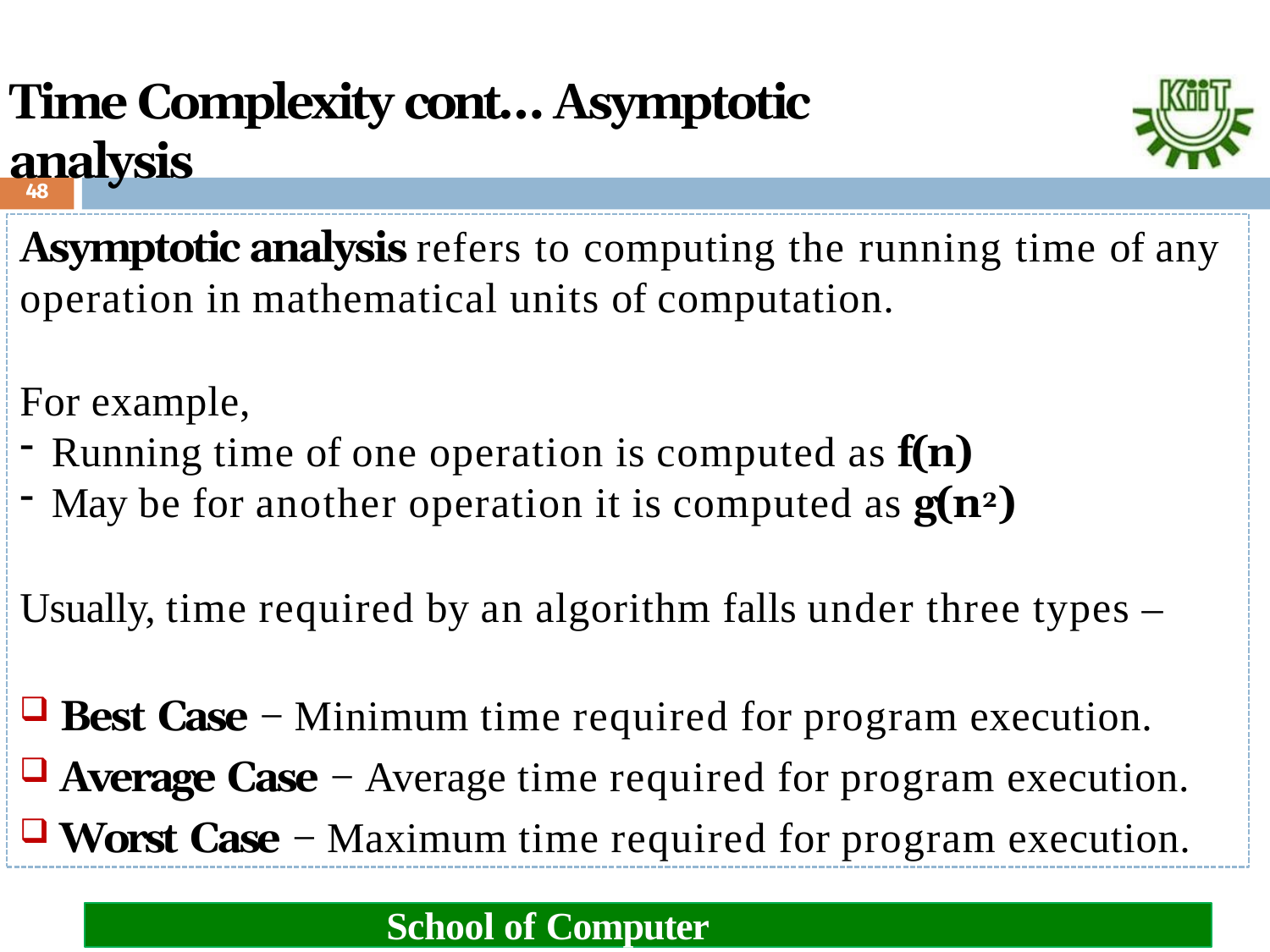

# Time Complexity cont… Asymptotic analysis

48

Asymptotic analysis refers to computing the running time of any  operation in mathematical units of computation.

For example,
Running time of one operation is computed as f(n)
May be for another operation it is computed as g(n2)

Usually, time required by an algorithm falls under three types –

Best Case − Minimum time required for program execution.
Average Case − Average time required for program execution.
Worst Case − Maximum time required for program execution.

School of Computer Engineering